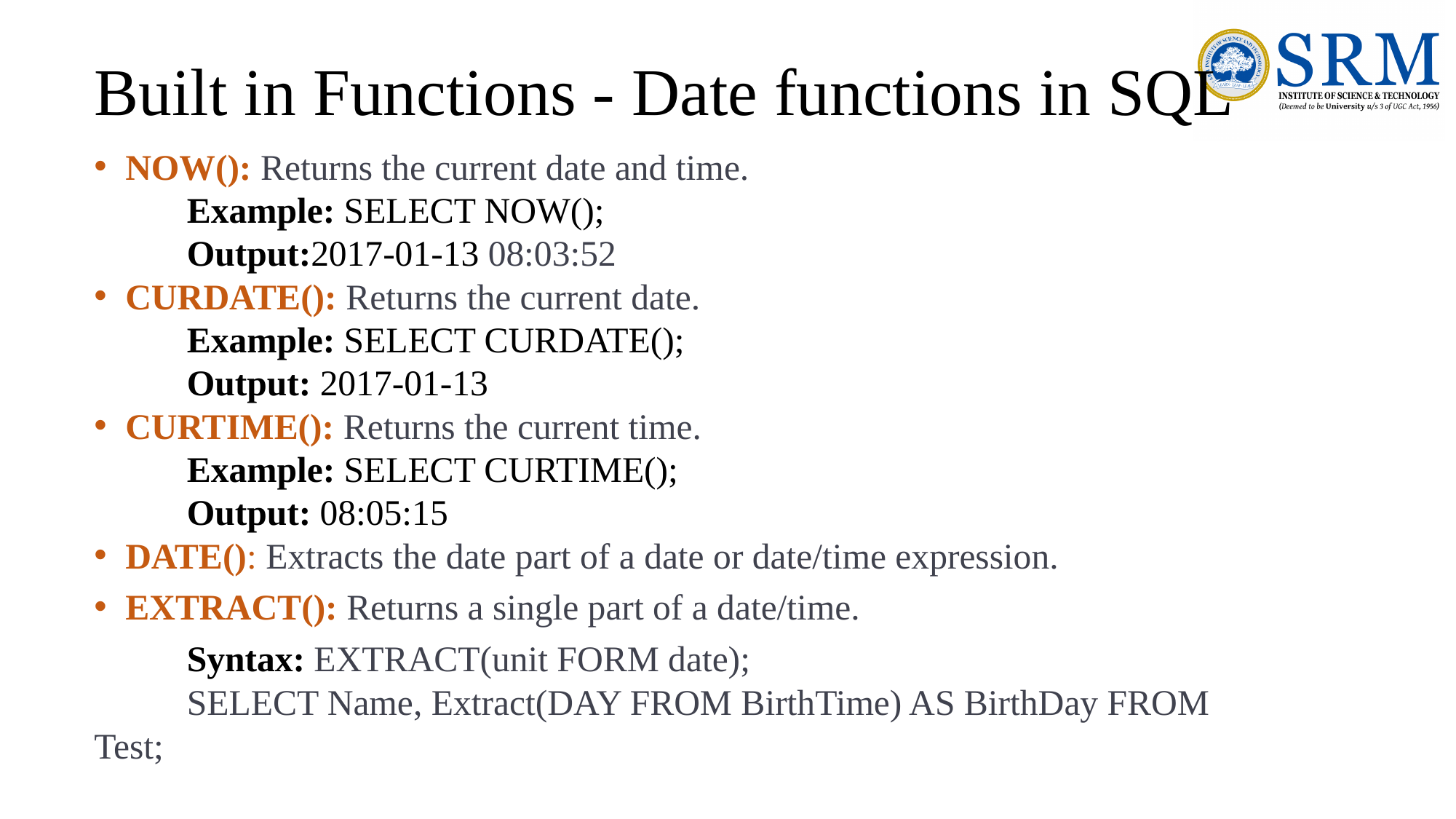

# Built in Functions - Date functions in SQL
NOW(): Returns the current date and time.
	Example: SELECT NOW();
	Output:2017-01-13 08:03:52
CURDATE(): Returns the current date.
	Example: SELECT CURDATE();
	Output: 2017-01-13
CURTIME(): Returns the current time.
	Example: SELECT CURTIME();
	Output: 08:05:15
DATE(): Extracts the date part of a date or date/time expression.
EXTRACT(): Returns a single part of a date/time.
	Syntax: EXTRACT(unit FORM date);
	SELECT Name, Extract(DAY FROM BirthTime) AS BirthDay FROM 	Test;